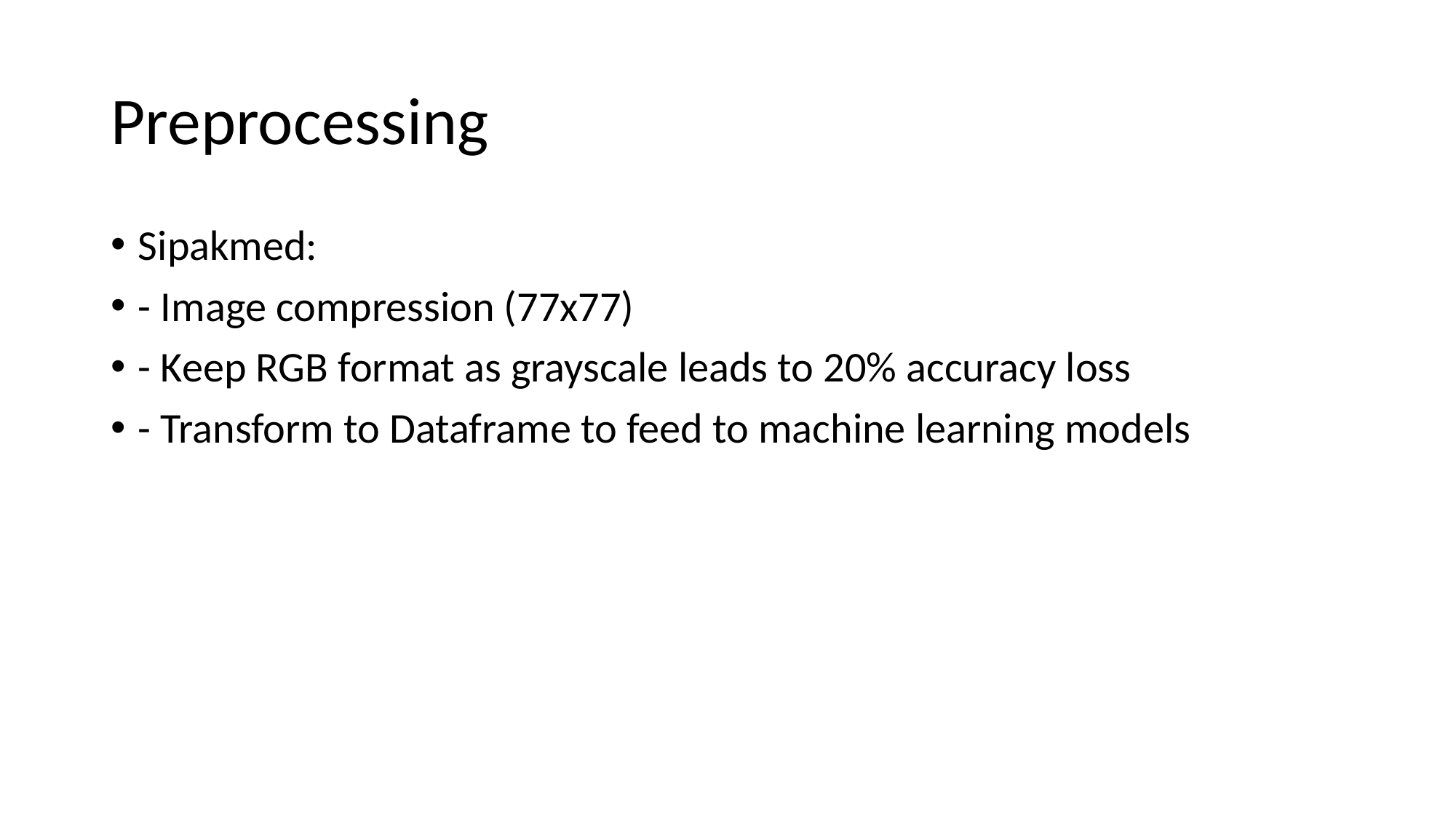

# Preprocessing
Sipakmed:
- Image compression (77x77)
- Keep RGB format as grayscale leads to 20% accuracy loss
- Transform to Dataframe to feed to machine learning models